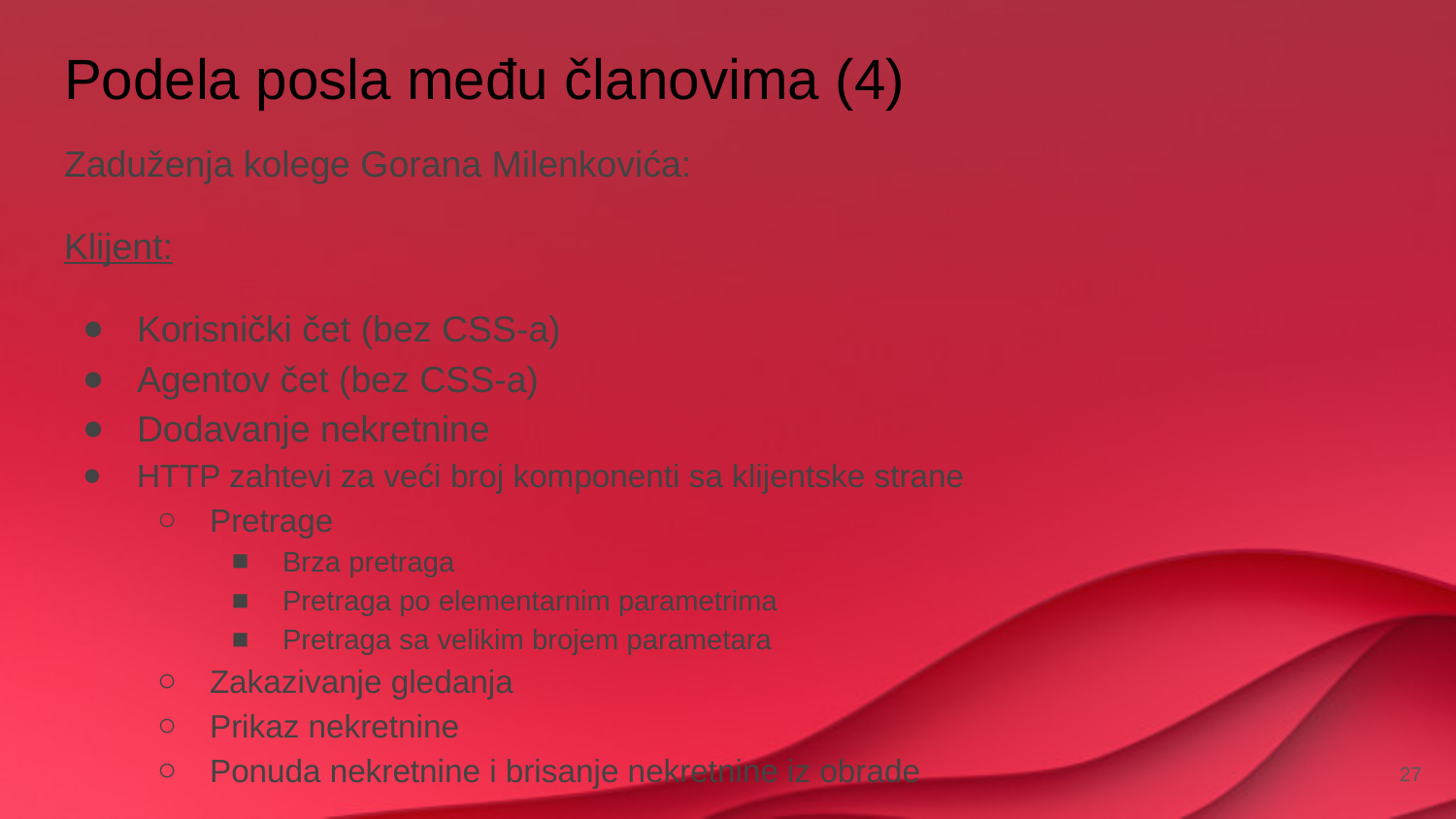

# Podela posla među članovima (4)
Zaduženja kolege Gorana Milenkovića:
Klijent:
Korisnički čet (bez CSS-a)
Agentov čet (bez CSS-a)
Dodavanje nekretnine
HTTP zahtevi za veći broj komponenti sa klijentske strane
Pretrage
Brza pretraga
Pretraga po elementarnim parametrima
Pretraga sa velikim brojem parametara
Zakazivanje gledanja
Prikaz nekretnine
Ponuda nekretnine i brisanje nekretnine iz obrade

27